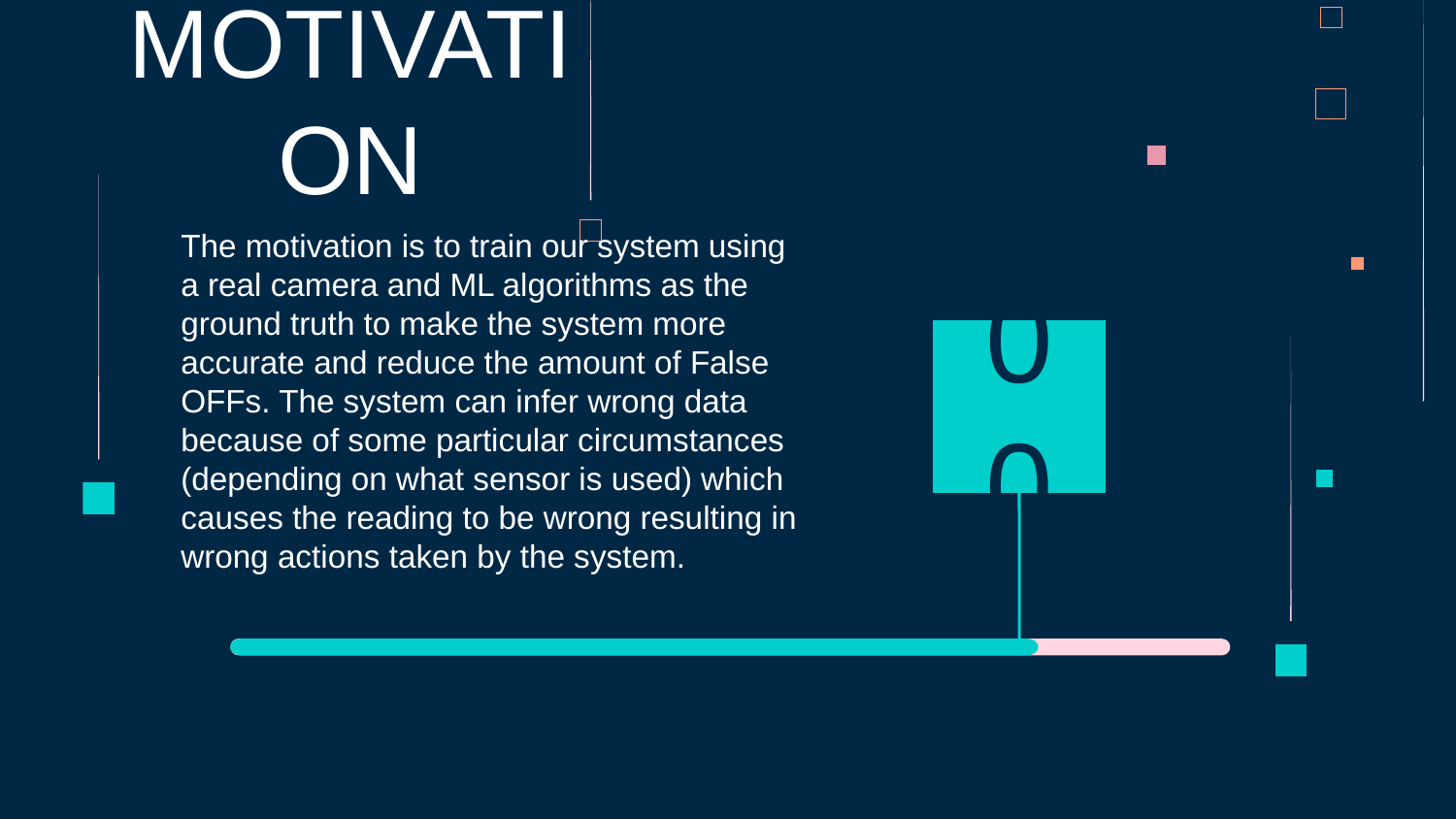

# MOTIVATION
The motivation is to train our system using a real camera and ML algorithms as the ground truth to make the system more accurate and reduce the amount of False OFFs. The system can infer wrong data because of some particular circumstances (depending on what sensor is used) which causes the reading to be wrong resulting in wrong actions taken by the system.

00